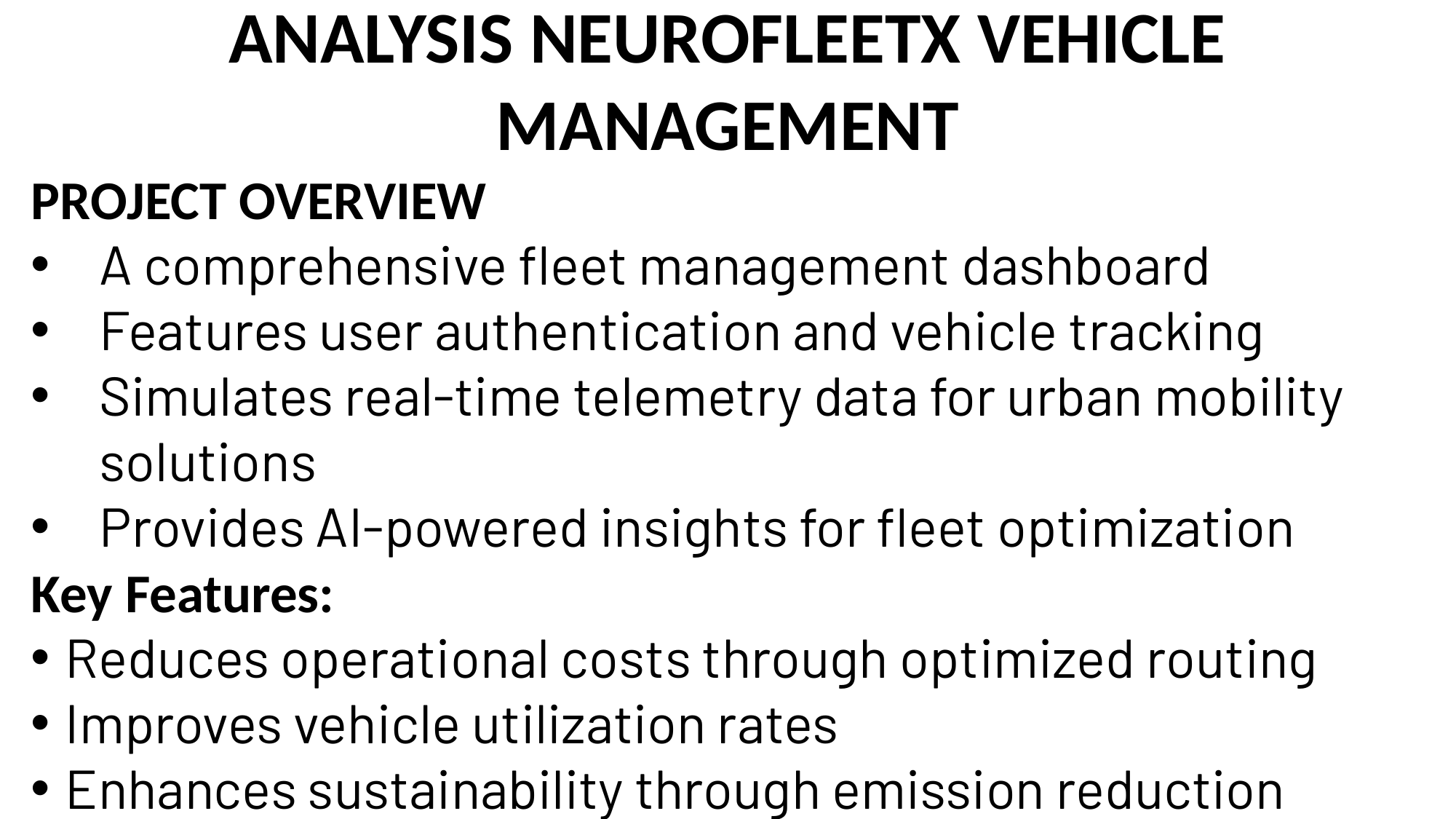

ANALYSIS NEUROFLEETX VEHICLE MANAGEMENT
PROJECT OVERVIEW
A comprehensive fleet management dashboard
Features user authentication and vehicle tracking
Simulates real-time telemetry data for urban mobility solutions
Provides AI-powered insights for fleet optimization
Key Features:
Reduces operational costs through optimized routing
Improves vehicle utilization rates
Enhances sustainability through emission reduction